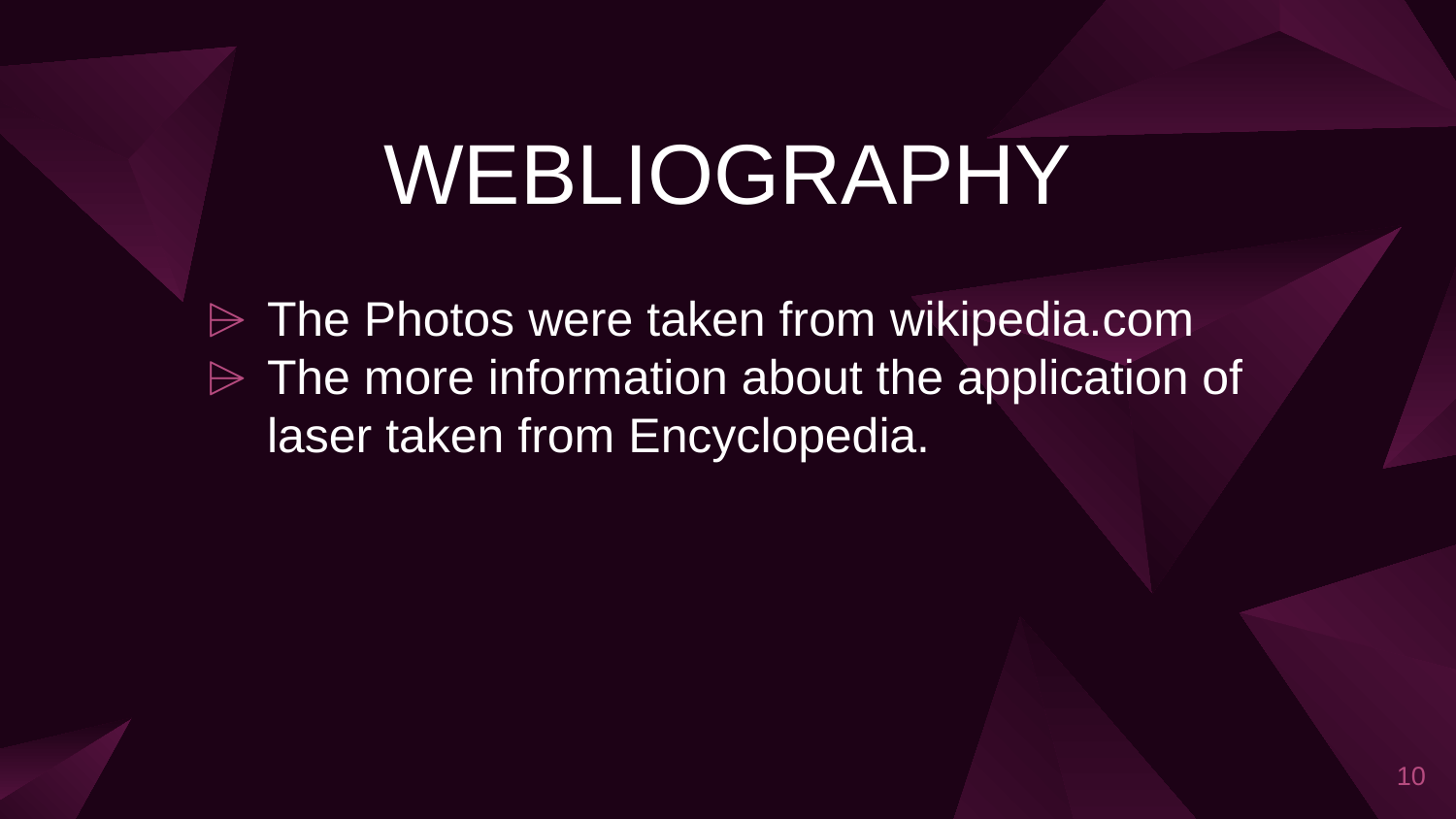

# WEBLIOGRAPHY
The Photos were taken from wikipedia.com
The more information about the application of laser taken from Encyclopedia.
10